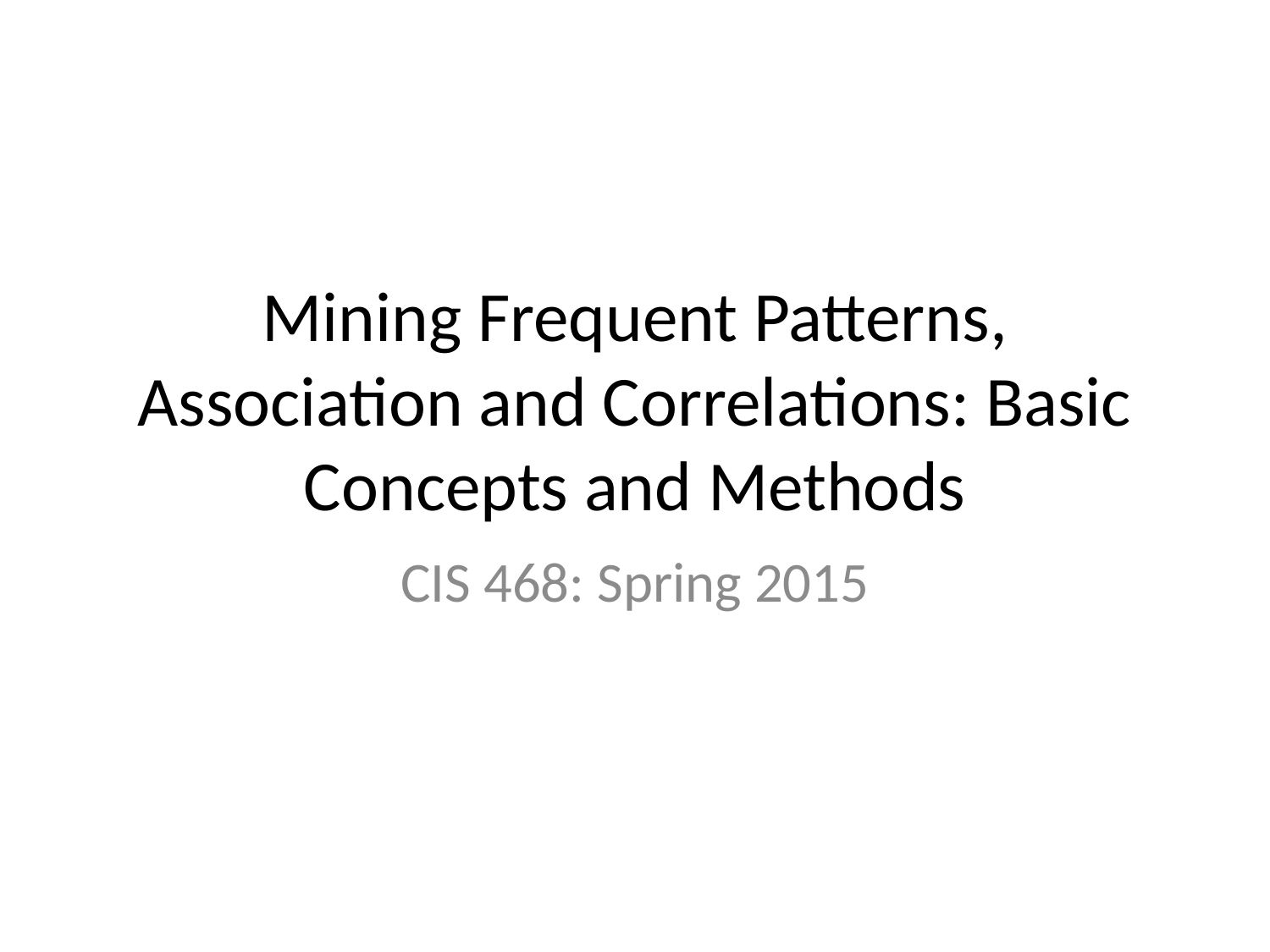

# Mining Frequent Patterns, Association and Correlations: Basic Concepts and Methods
CIS 468: Spring 2015